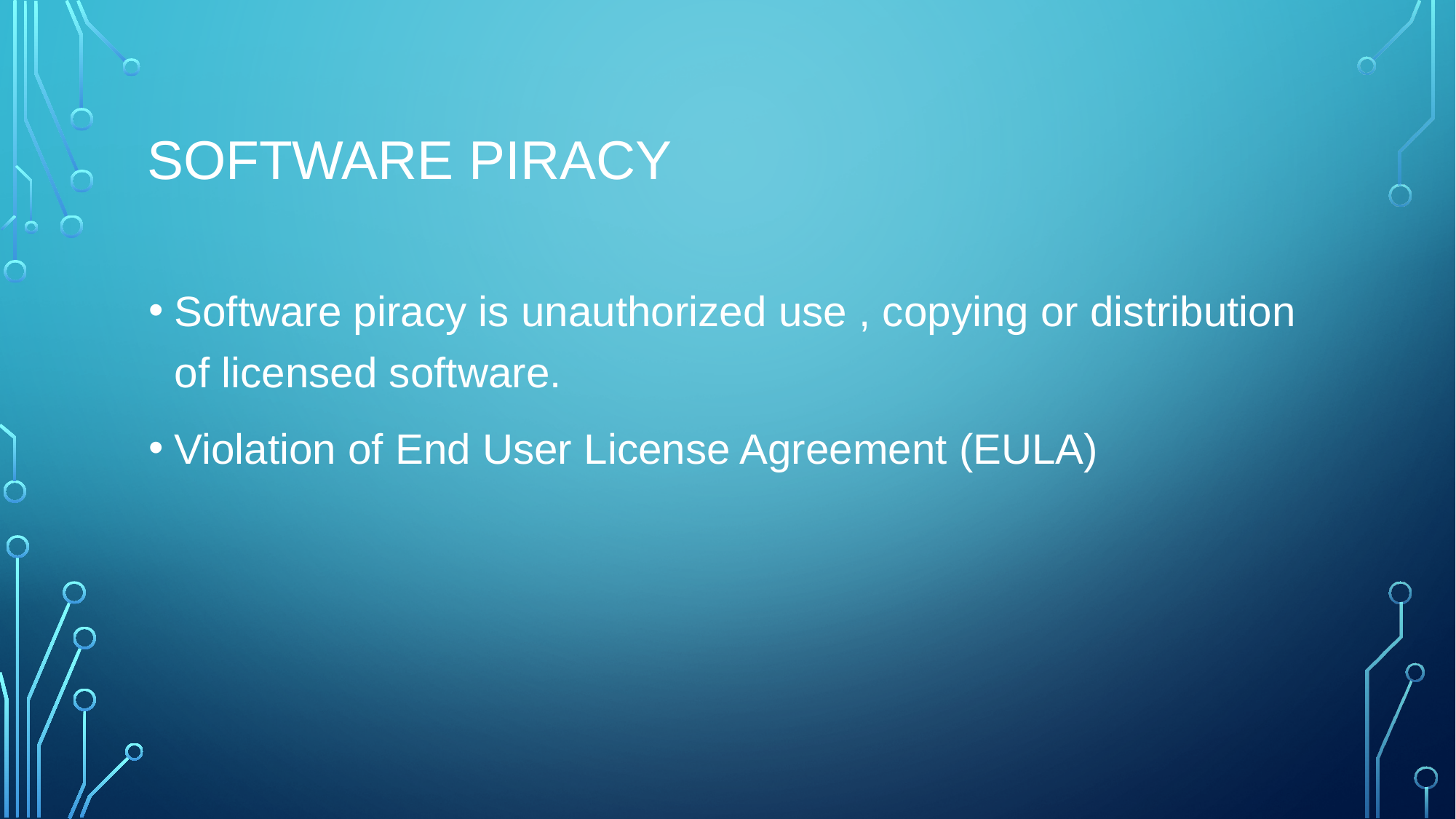

# SOFTWARE PIRACY
Software piracy is unauthorized use , copying or distribution of licensed software.
Violation of End User License Agreement (EULA)